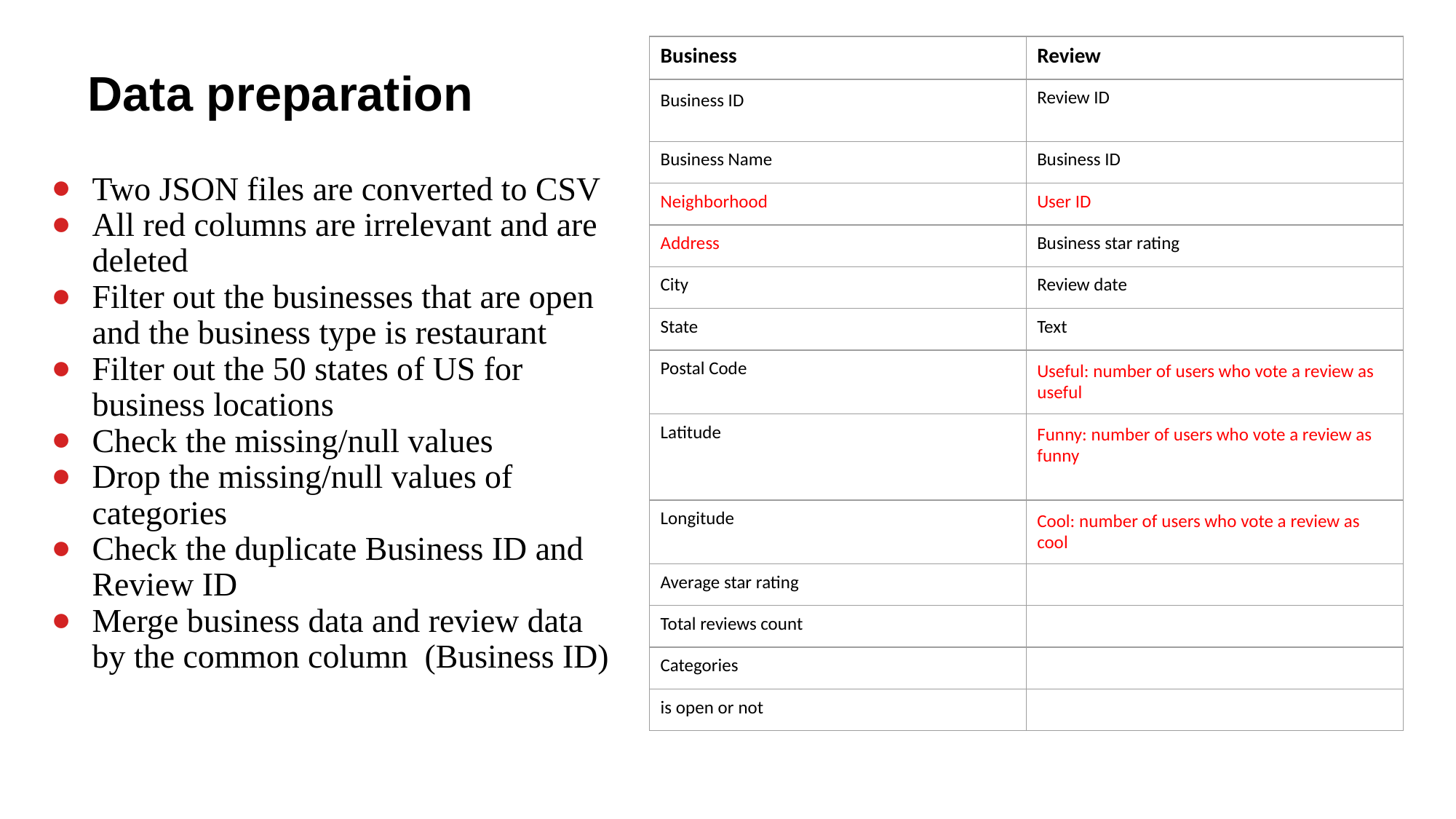

# Data preparation
| Business | Review |
| --- | --- |
| Business ID | Review ID |
| Business Name | Business ID |
| Neighborhood | User ID |
| Address | Business star rating |
| City | Review date |
| State | Text |
| Postal Code | Useful: number of users who vote a review as useful |
| Latitude | Funny: number of users who vote a review as funny |
| Longitude | Cool: number of users who vote a review as cool |
| Average star rating |  |
| Total reviews count |  |
| Categories |  |
| is open or not |  |
Two JSON files are converted to CSV
All red columns are irrelevant and are deleted
Filter out the businesses that are open and the business type is restaurant
Filter out the 50 states of US for business locations
Check the missing/null values
Drop the missing/null values of categories
Check the duplicate Business ID and Review ID
Merge business data and review data by the common column  (Business ID)